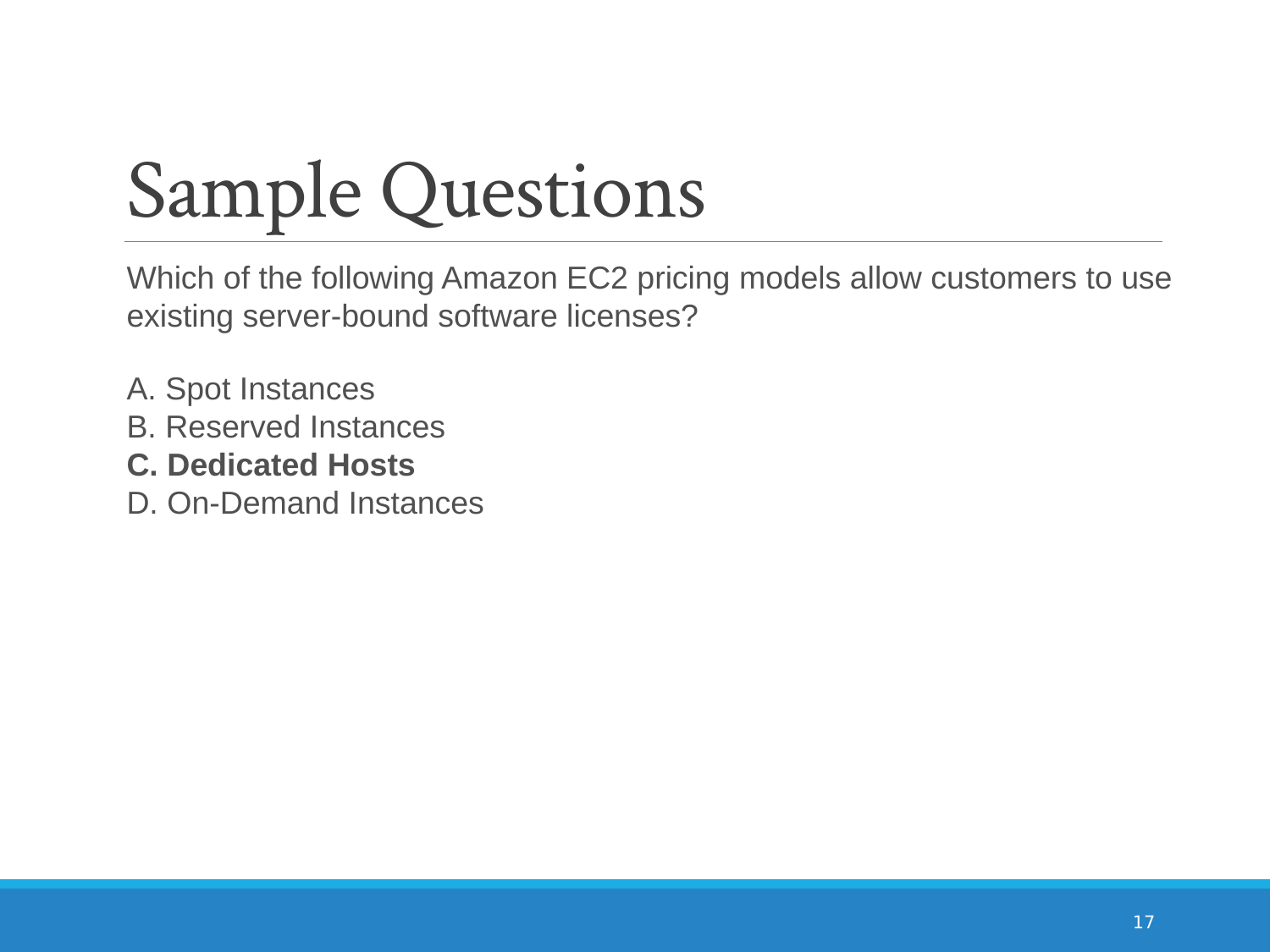

# Sample Questions
Which of the following Amazon EC2 pricing models allow customers to use existing server-bound software licenses?
A. Spot Instances
B. Reserved Instances
C. Dedicated Hosts
D. On-Demand Instances

17